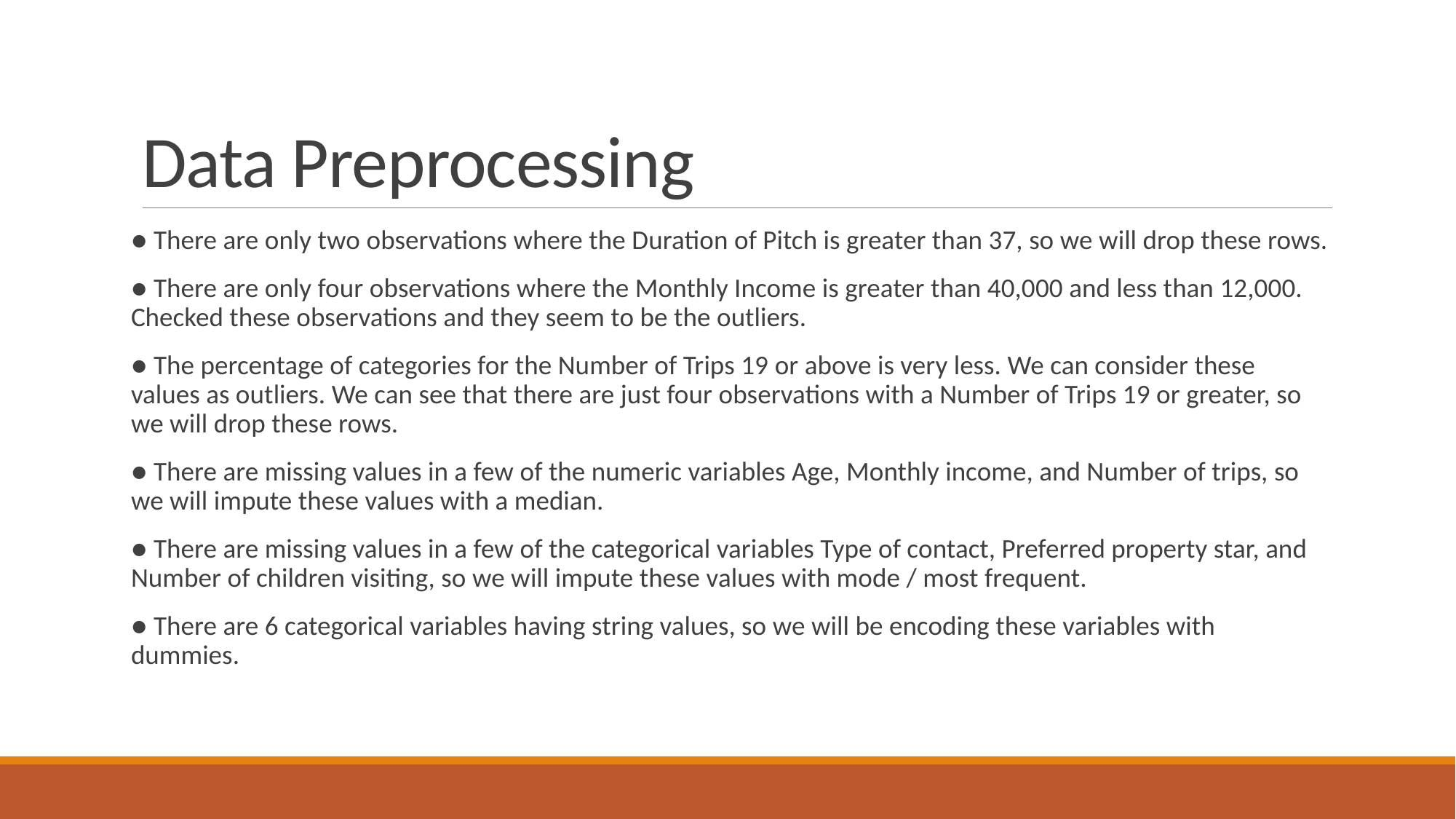

# Data Preprocessing
● There are only two observations where the Duration of Pitch is greater than 37, so we will drop these rows.
● There are only four observations where the Monthly Income is greater than 40,000 and less than 12,000. Checked these observations and they seem to be the outliers.
● The percentage of categories for the Number of Trips 19 or above is very less. We can consider these values as outliers. We can see that there are just four observations with a Number of Trips 19 or greater, so we will drop these rows.
● There are missing values in a few of the numeric variables Age, Monthly income, and Number of trips, so we will impute these values with a median.
● There are missing values in a few of the categorical variables Type of contact, Preferred property star, and Number of children visiting, so we will impute these values with mode / most frequent.
● There are 6 categorical variables having string values, so we will be encoding these variables with dummies.